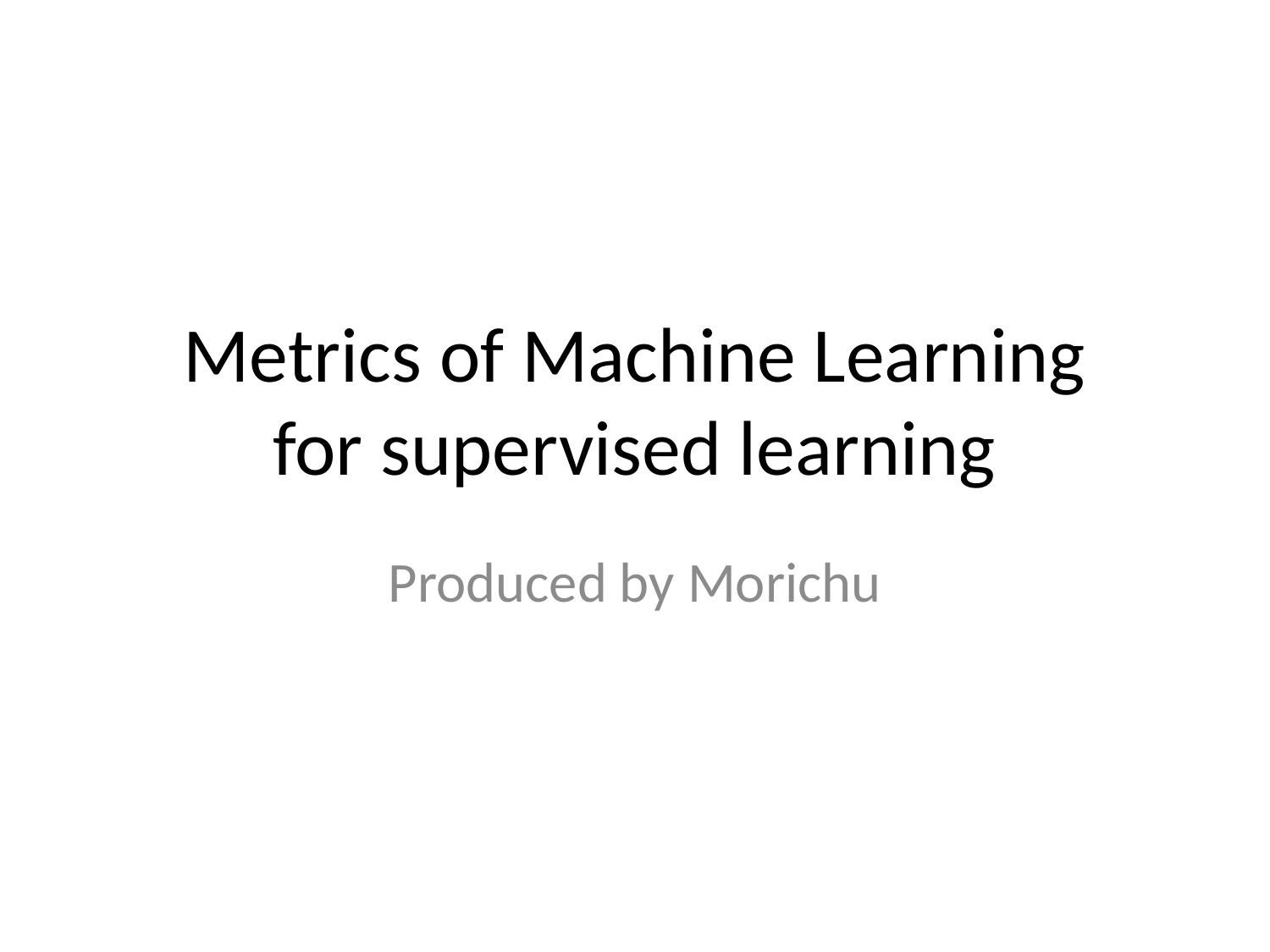

Metrics of Machine Learning
for supervised learning
Produced by Morichu